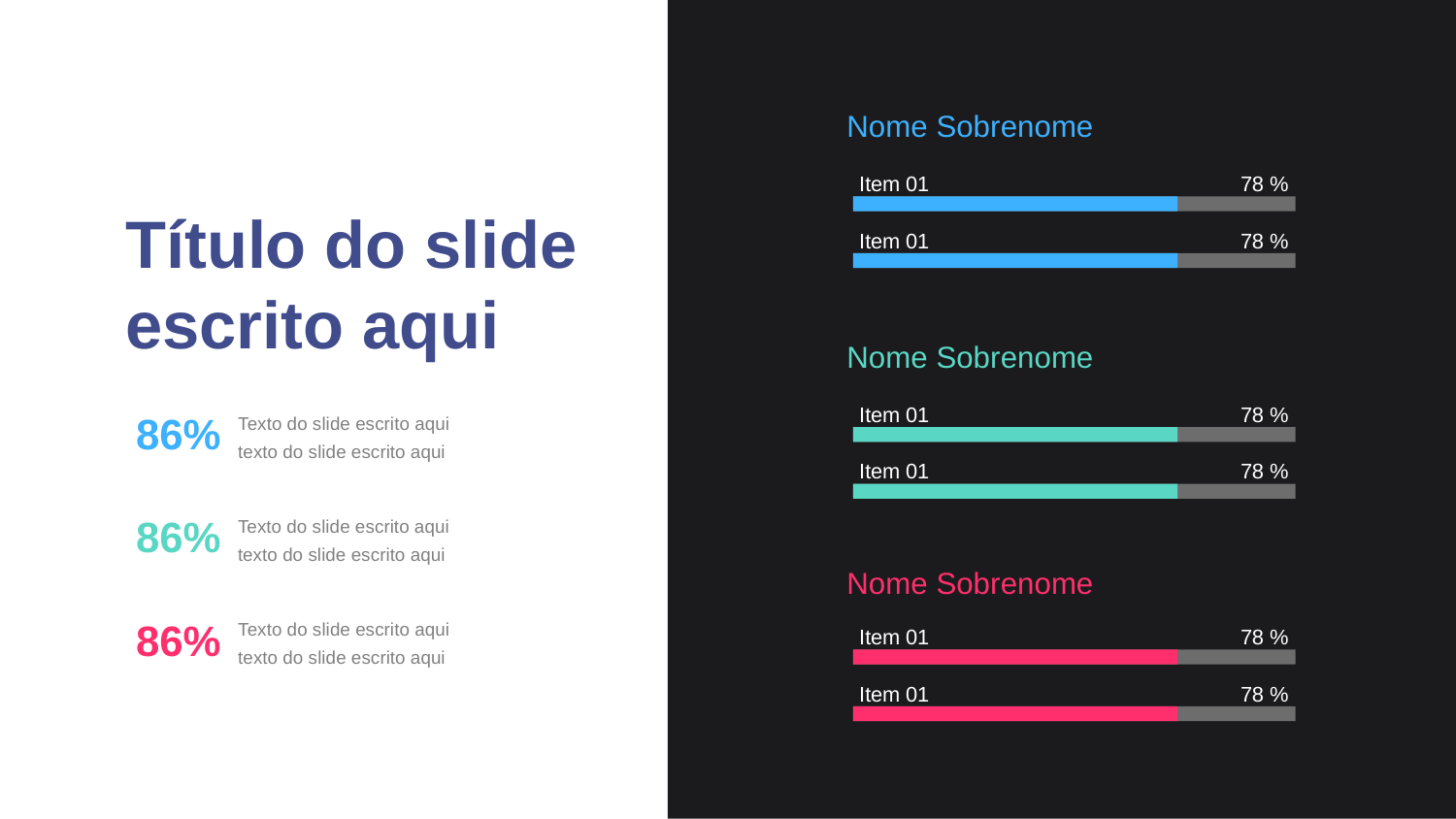

Nome Sobrenome
Item 01
78 %
Título do slide escrito aqui

Item 01
78 %

Nome Sobrenome
Item 01
78 %
Texto do slide escrito aqui texto do slide escrito aqui
86%

Item 01
78 %

Texto do slide escrito aqui texto do slide escrito aqui
86%
Nome Sobrenome
Texto do slide escrito aqui texto do slide escrito aqui
86%
Item 01
78 %

Item 01
78 %